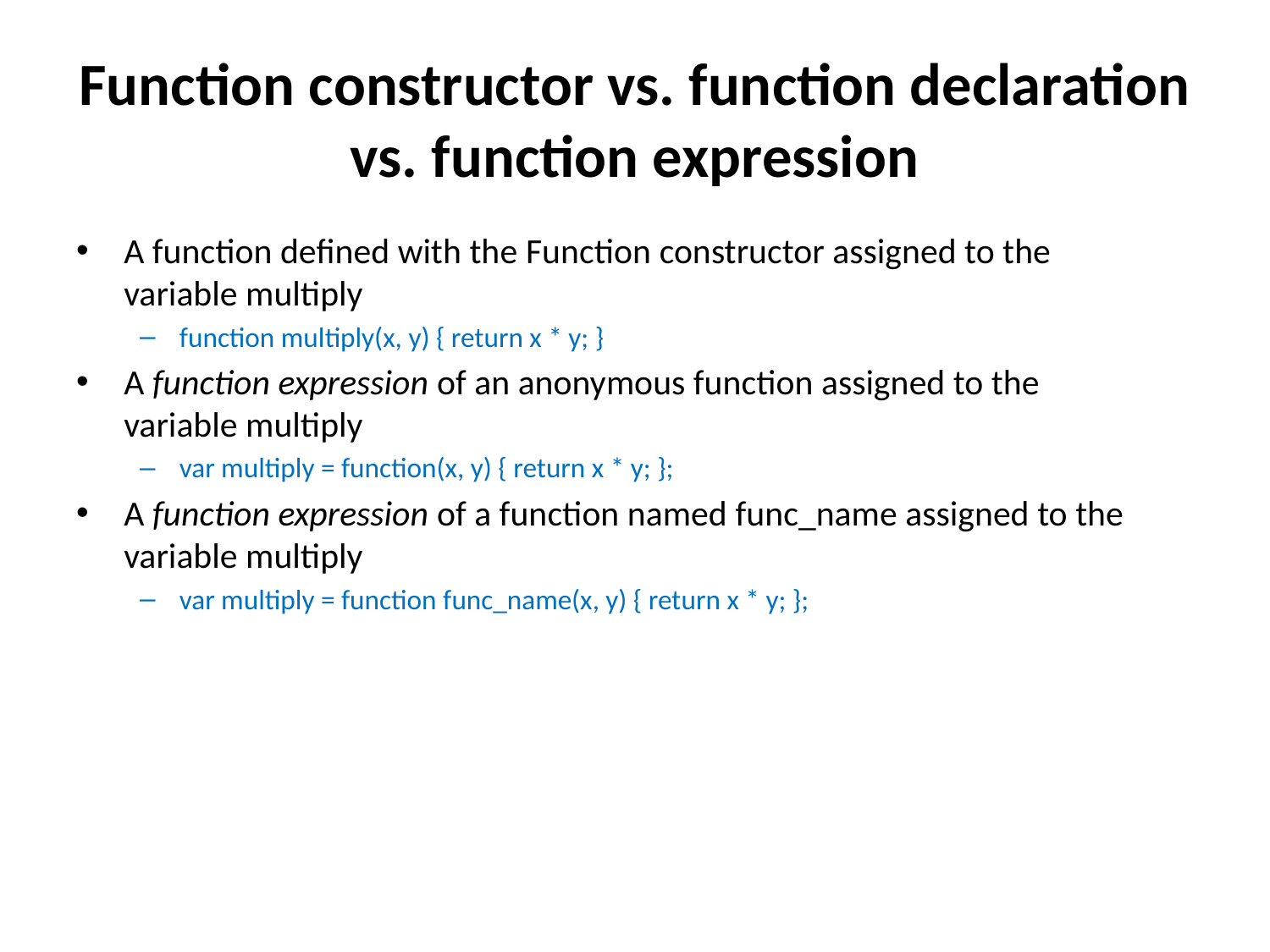

# Function constructor vs. function declaration vs. function expression
A function defined with the Function constructor assigned to the variable multiply
function multiply(x, y) { return x * y; }
A function expression of an anonymous function assigned to the variable multiply
var multiply = function(x, y) { return x * y; };
A function expression of a function named func_name assigned to the variable multiply
var multiply = function func_name(x, y) { return x * y; };